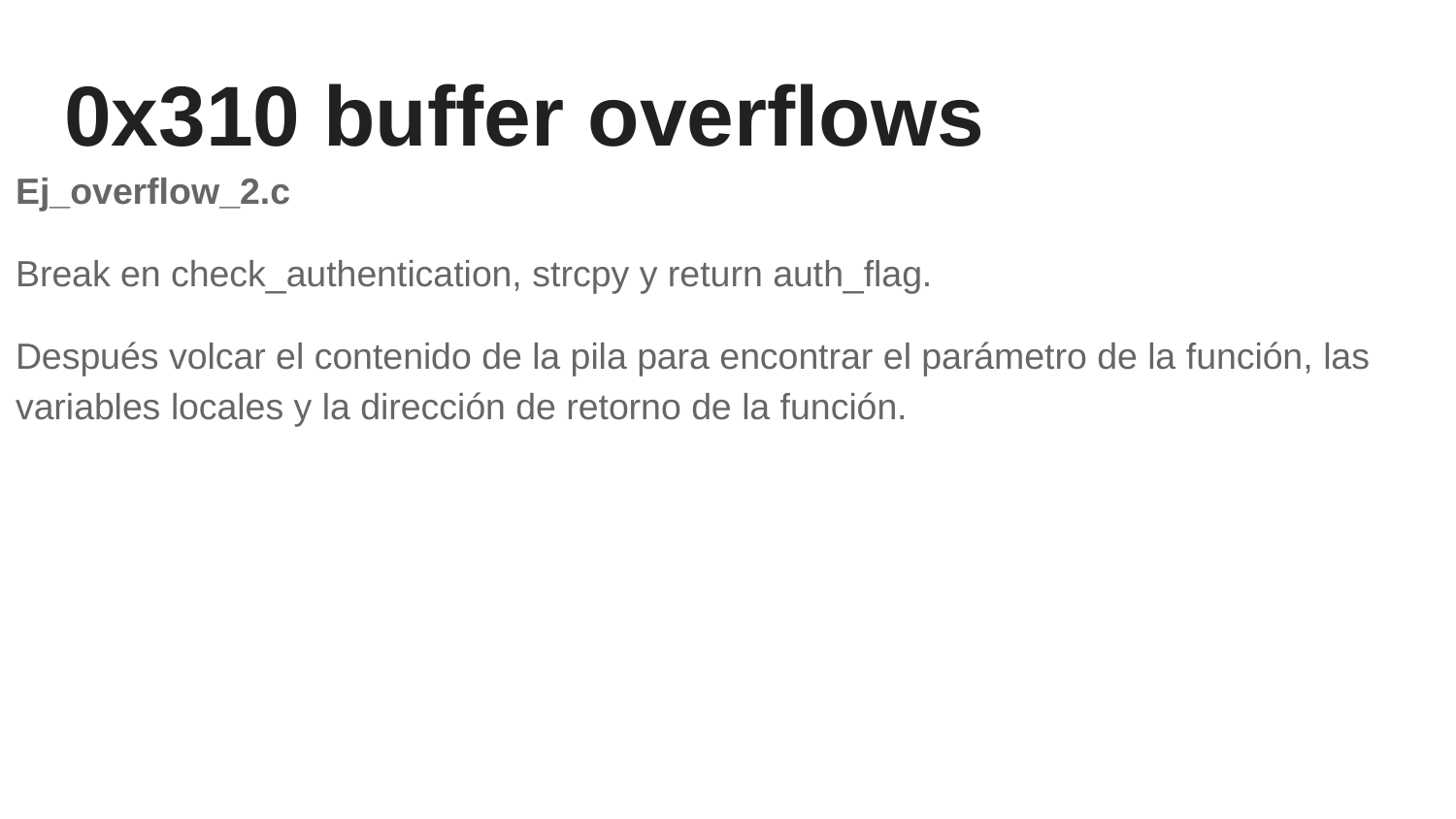

# 0x310 buffer overflows
Ej_overflow_2.c
Break en check_authentication, strcpy y return auth_flag.
Después volcar el contenido de la pila para encontrar el parámetro de la función, las variables locales y la dirección de retorno de la función.